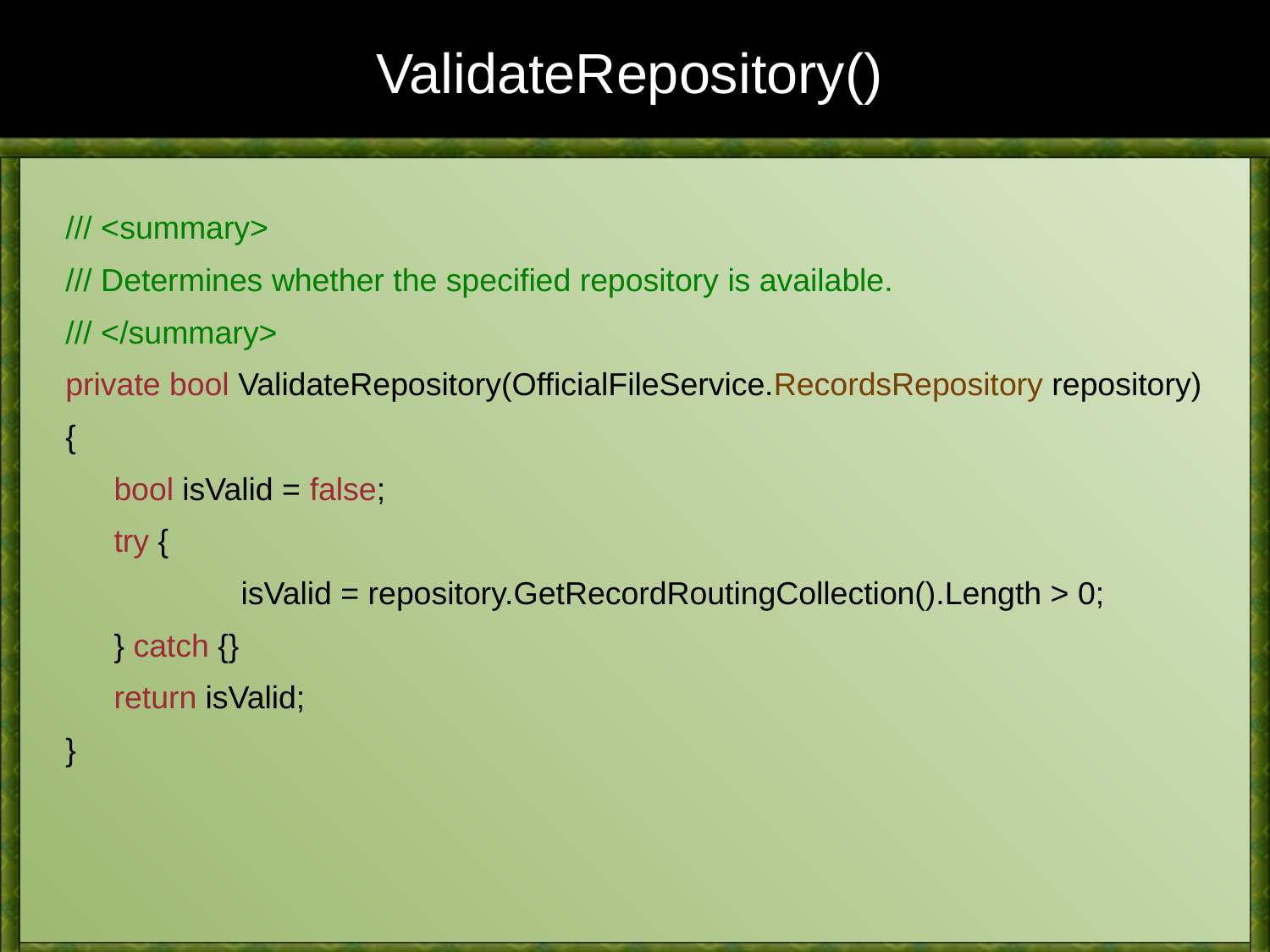

# ValidateRepository()
/// <summary>
/// Determines whether the specified repository is available.
/// </summary>
private bool ValidateRepository(OfficialFileService.RecordsRepository repository)
{
	bool isValid = false;
	try {
		isValid = repository.GetRecordRoutingCollection().Length > 0;
	} catch {}
	return isValid;
}